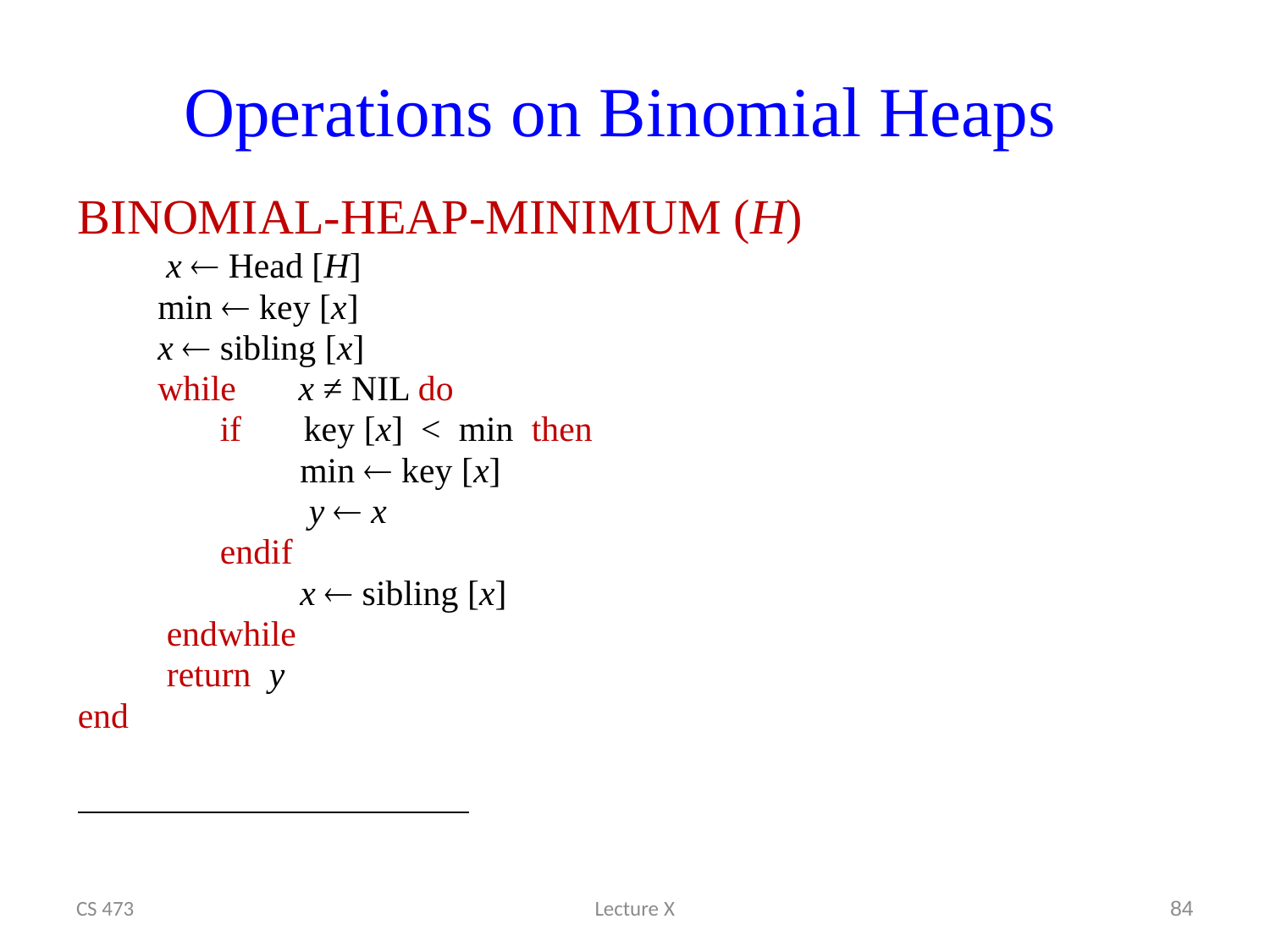

Operations on Binomial Heaps
BINOMIAL-HEAP-MINIMUM (H)
           x ← Head [H]
         min ← key [x]
         x ← sibling [x]
         while       x ≠ NIL do
                if       key [x]  <  min  then
                         min ← key [x]
                          y ← x
                endif
                         x ← sibling [x]
          endwhile
          return  y
end

CS 473
Lecture X
84